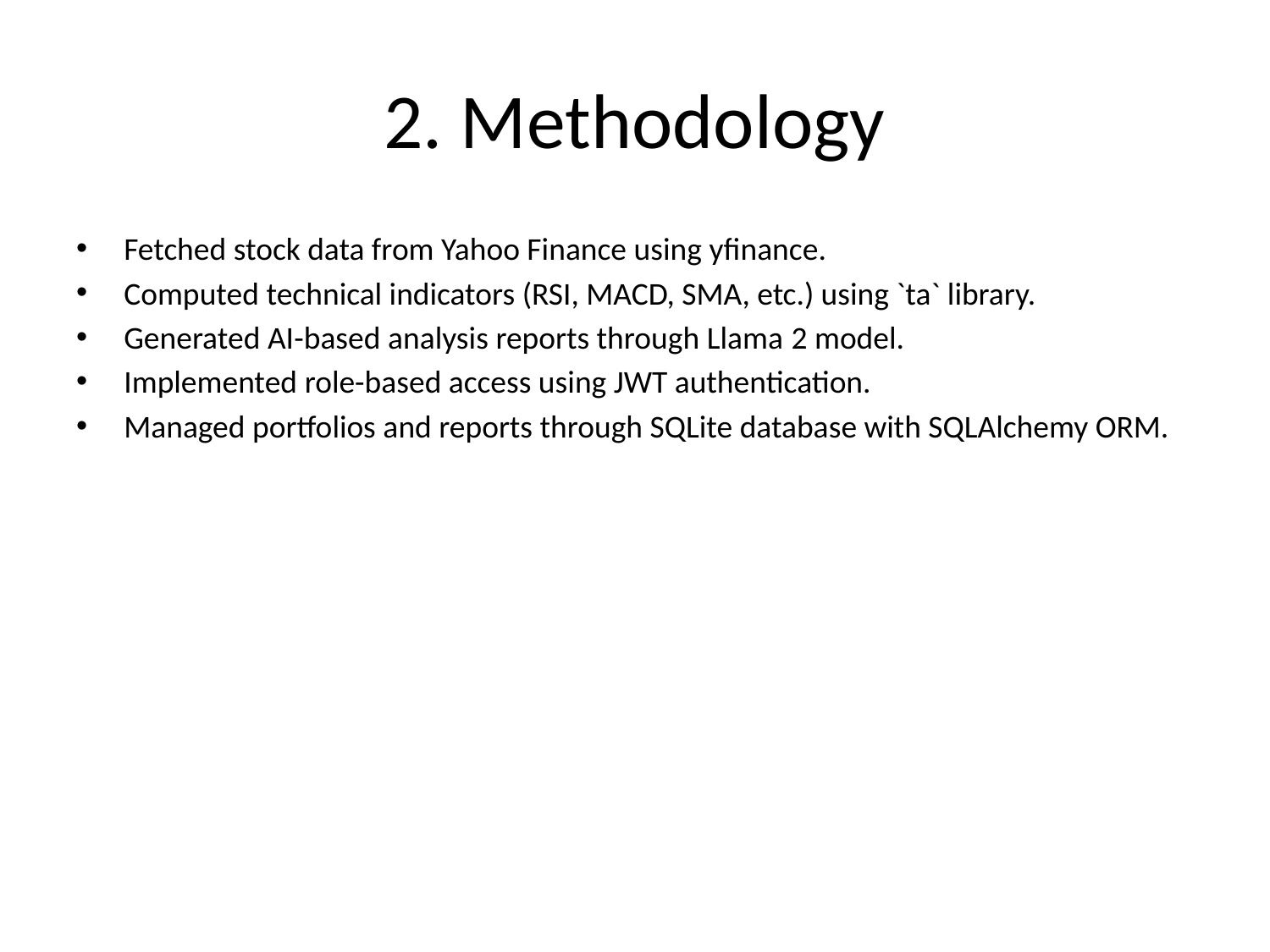

# 2. Methodology
Fetched stock data from Yahoo Finance using yfinance.
Computed technical indicators (RSI, MACD, SMA, etc.) using `ta` library.
Generated AI-based analysis reports through Llama 2 model.
Implemented role-based access using JWT authentication.
Managed portfolios and reports through SQLite database with SQLAlchemy ORM.